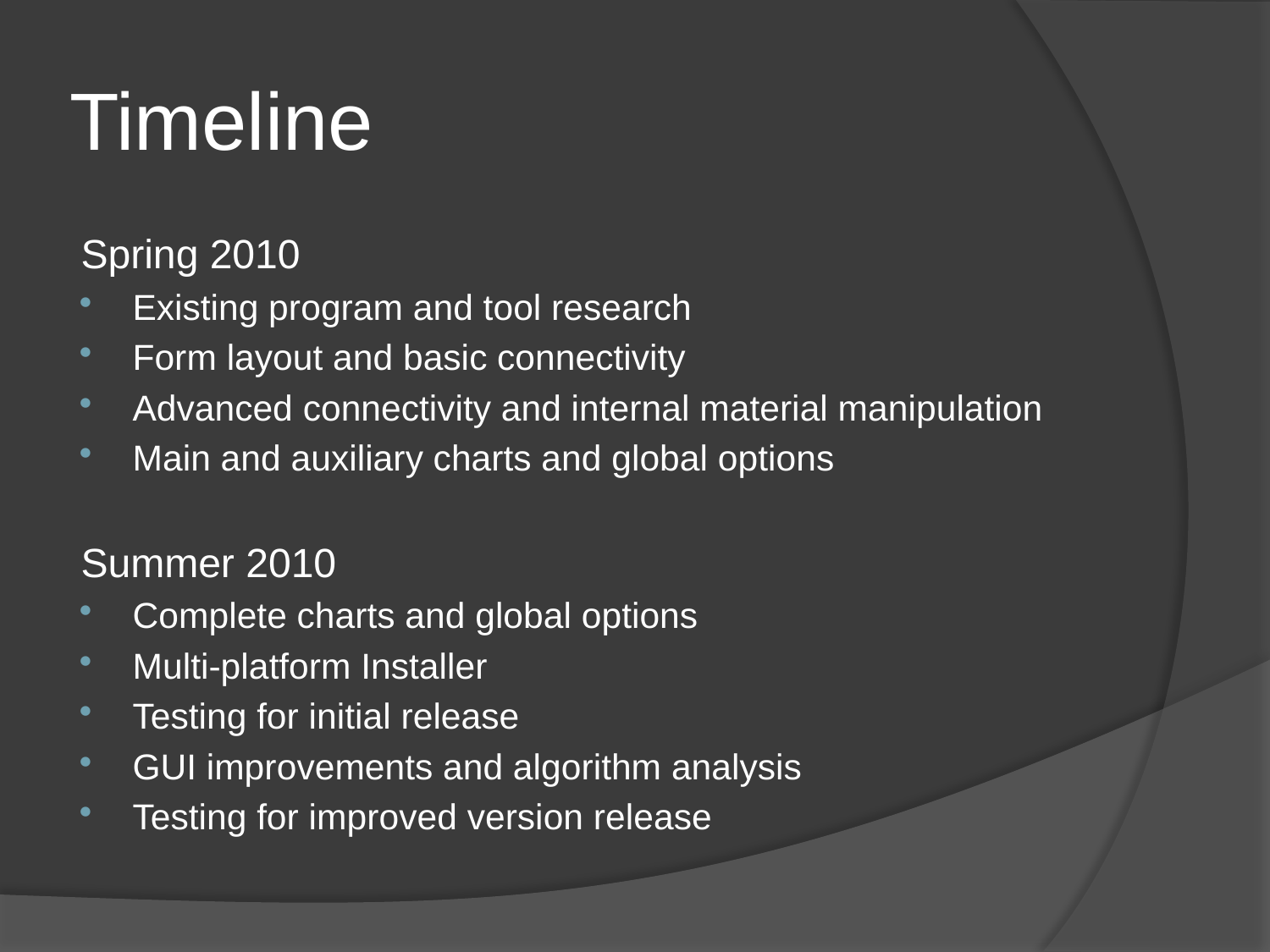

# Timeline
Spring 2010
Existing program and tool research
Form layout and basic connectivity
Advanced connectivity and internal material manipulation
Main and auxiliary charts and global options

Summer 2010
Complete charts and global options
Multi-platform Installer
Testing for initial release
GUI improvements and algorithm analysis
Testing for improved version release